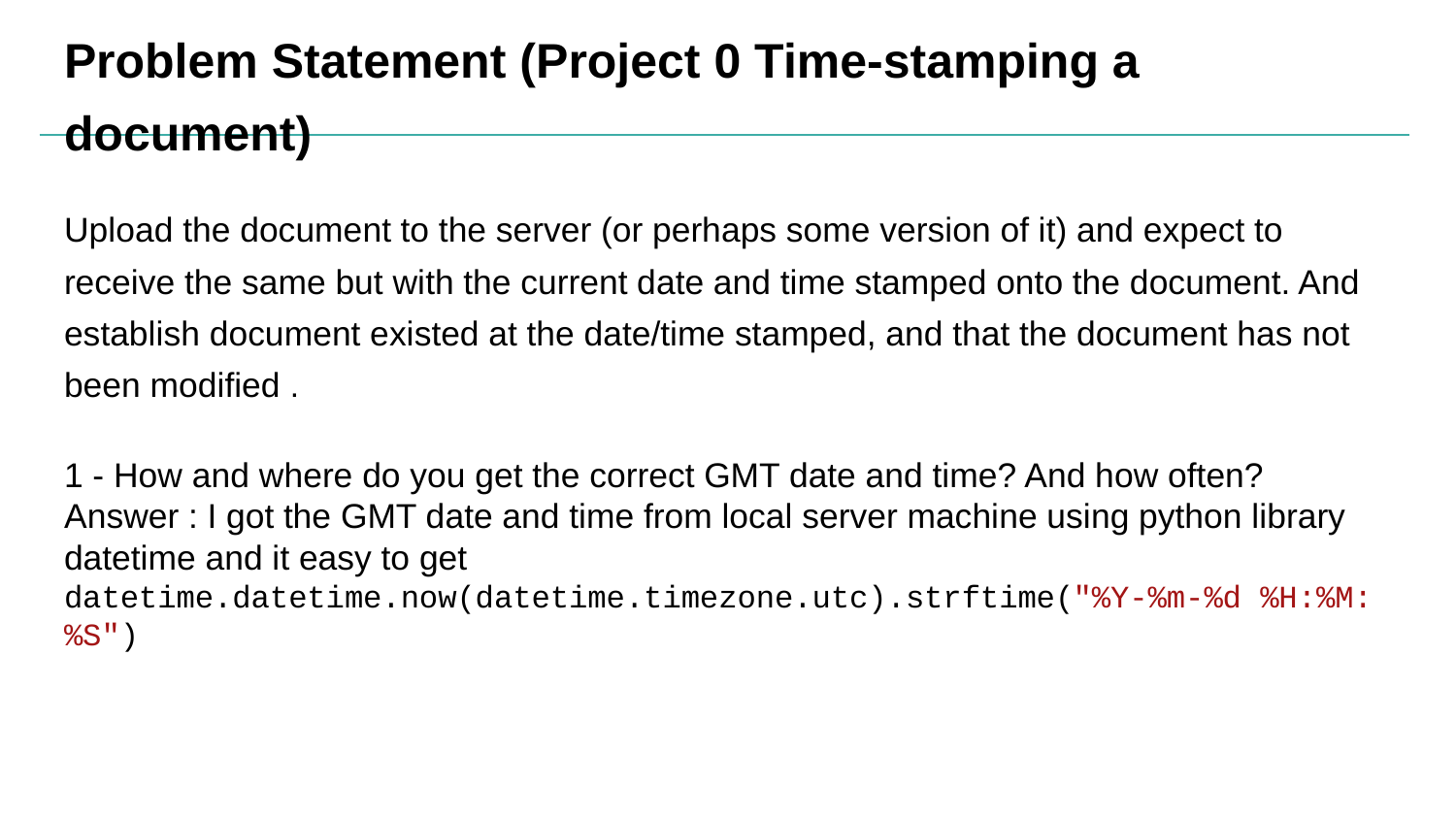

# Problem Statement (Project 0 Time‐stamping a document)
Upload the document to the server (or perhaps some version of it) and expect to receive the same but with the current date and time stamped onto the document. And establish document existed at the date/time stamped, and that the document has not been modified .
1 - How and where do you get the correct GMT date and time? And how often?        Answer : I got the GMT date and time from local server machine using python library datetime and it easy to get datetime.datetime.now(datetime.timezone.utc).strftime("%Y-%m-%d %H:%M:%S")